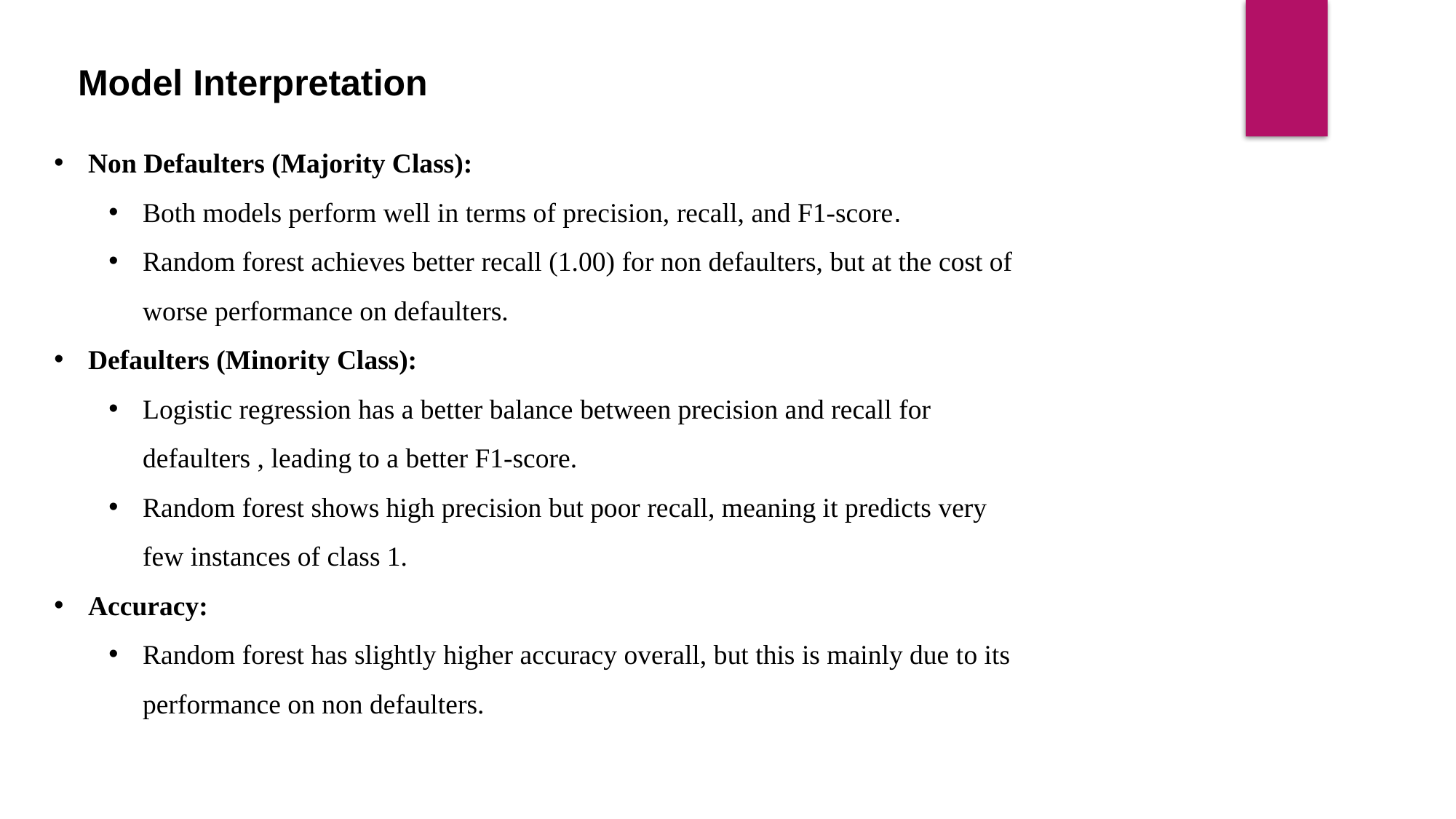

Model Interpretation
Non Defaulters (Majority Class):
Both models perform well in terms of precision, recall, and F1-score.
Random forest achieves better recall (1.00) for non defaulters, but at the cost of worse performance on defaulters.
Defaulters (Minority Class):
Logistic regression has a better balance between precision and recall for defaulters , leading to a better F1-score.
Random forest shows high precision but poor recall, meaning it predicts very few instances of class 1.
Accuracy:
Random forest has slightly higher accuracy overall, but this is mainly due to its performance on non defaulters.